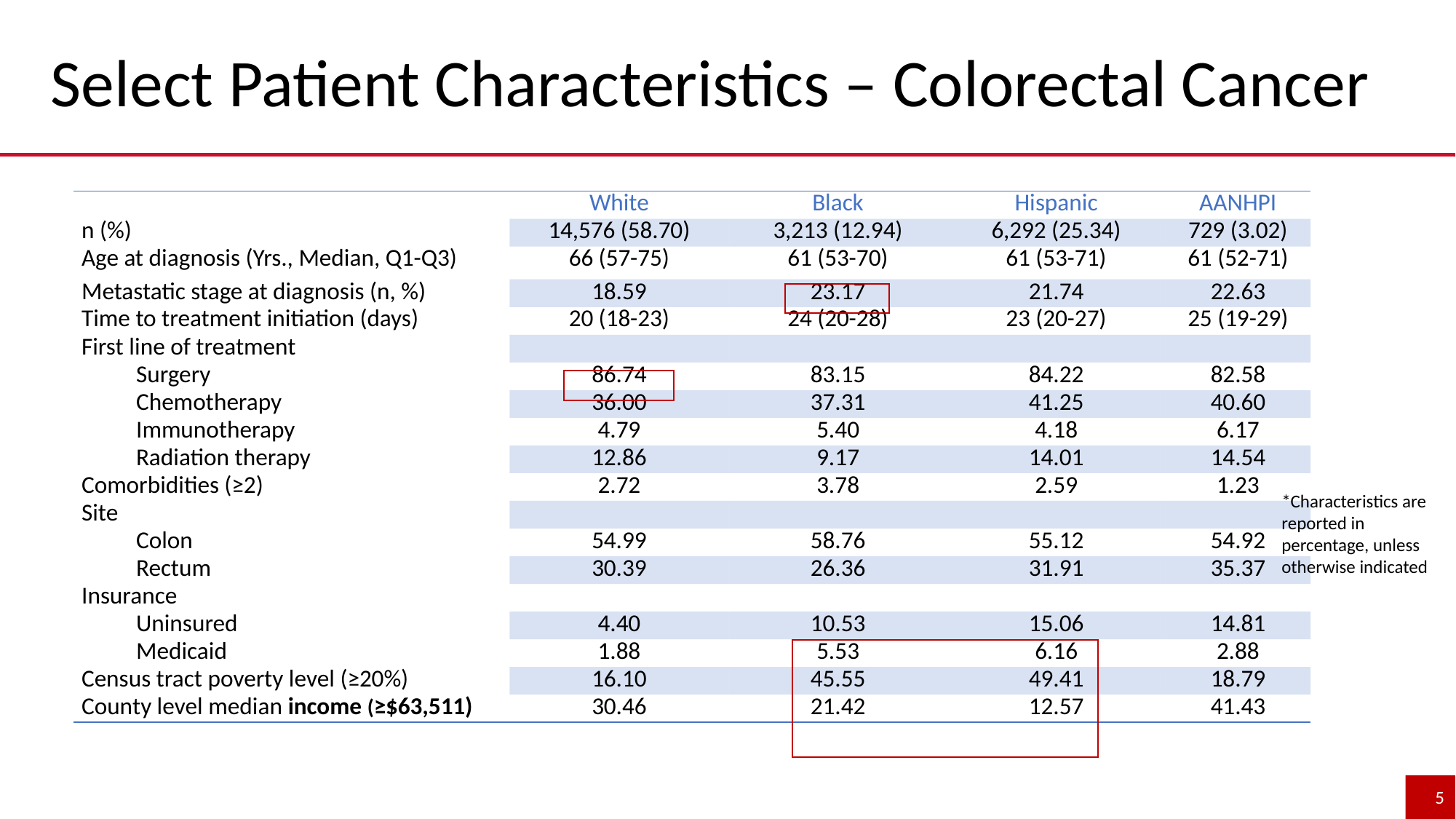

# Select Patient Characteristics – Colorectal Cancer
|  | White | Black | Hispanic | AANHPI |
| --- | --- | --- | --- | --- |
| n (%) | 14,576 (58.70) | 3,213 (12.94) | 6,292 (25.34) | 729 (3.02) |
| Age at diagnosis (Yrs., Median, Q1-Q3) | 66 (57-75) | 61 (53-70) | 61 (53-71) | 61 (52-71) |
| Metastatic stage at diagnosis (n, %) | 18.59 | 23.17 | 21.74 | 22.63 |
| Time to treatment initiation (days) | 20 (18-23) | 24 (20-28) | 23 (20-27) | 25 (19-29) |
| First line of treatment |  |  |  |  |
| Surgery | 86.74 | 83.15 | 84.22 | 82.58 |
| Chemotherapy | 36.00 | 37.31 | 41.25 | 40.60 |
| Immunotherapy | 4.79 | 5.40 | 4.18 | 6.17 |
| Radiation therapy | 12.86 | 9.17 | 14.01 | 14.54 |
| Comorbidities (≥2) | 2.72 | 3.78 | 2.59 | 1.23 |
| Site |  |  |  |  |
| Colon | 54.99 | 58.76 | 55.12 | 54.92 |
| Rectum | 30.39 | 26.36 | 31.91 | 35.37 |
| Insurance |  |  |  |  |
| Uninsured | 4.40 | 10.53 | 15.06 | 14.81 |
| Medicaid | 1.88 | 5.53 | 6.16 | 2.88 |
| Census tract poverty level (≥20%) | 16.10 | 45.55 | 49.41 | 18.79 |
| County level median income (≥$63,511) | 30.46 | 21.42 | 12.57 | 41.43 |

*Characteristics are reported in percentage, unless otherwise indicated

5